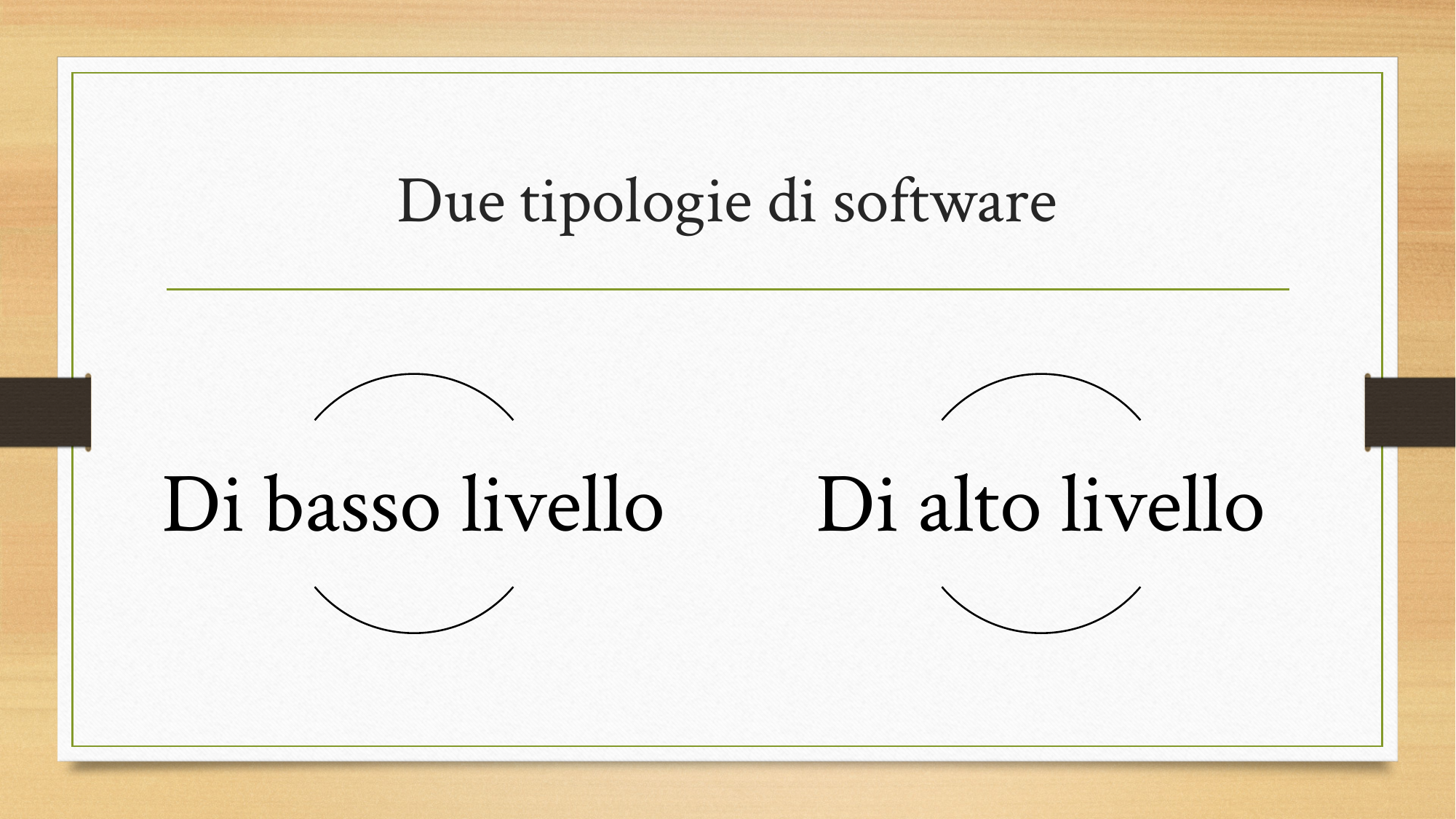

# Due tipologie di software
Di basso livello
Di alto livello